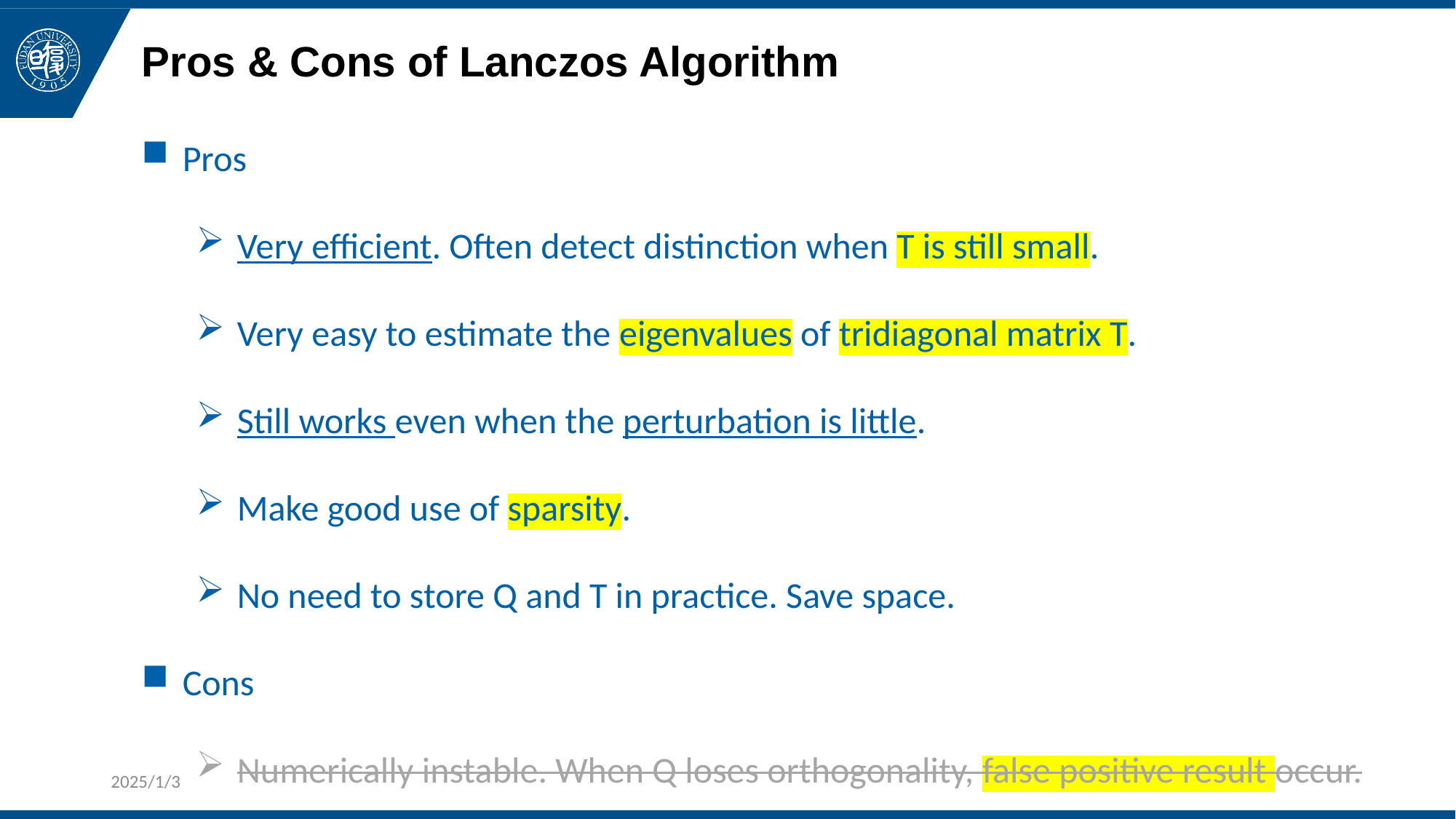

# Pros & Cons of Lanczos Algorithm
Pros
Very efficient. Often detect distinction when T is still small.
Very easy to estimate the eigenvalues of tridiagonal matrix T.
Still works even when the perturbation is little.
Make good use of sparsity.
No need to store Q and T in practice. Save space.
Cons
Numerically instable. When Q loses orthogonality, false positive result occur.
2025/1/3
26